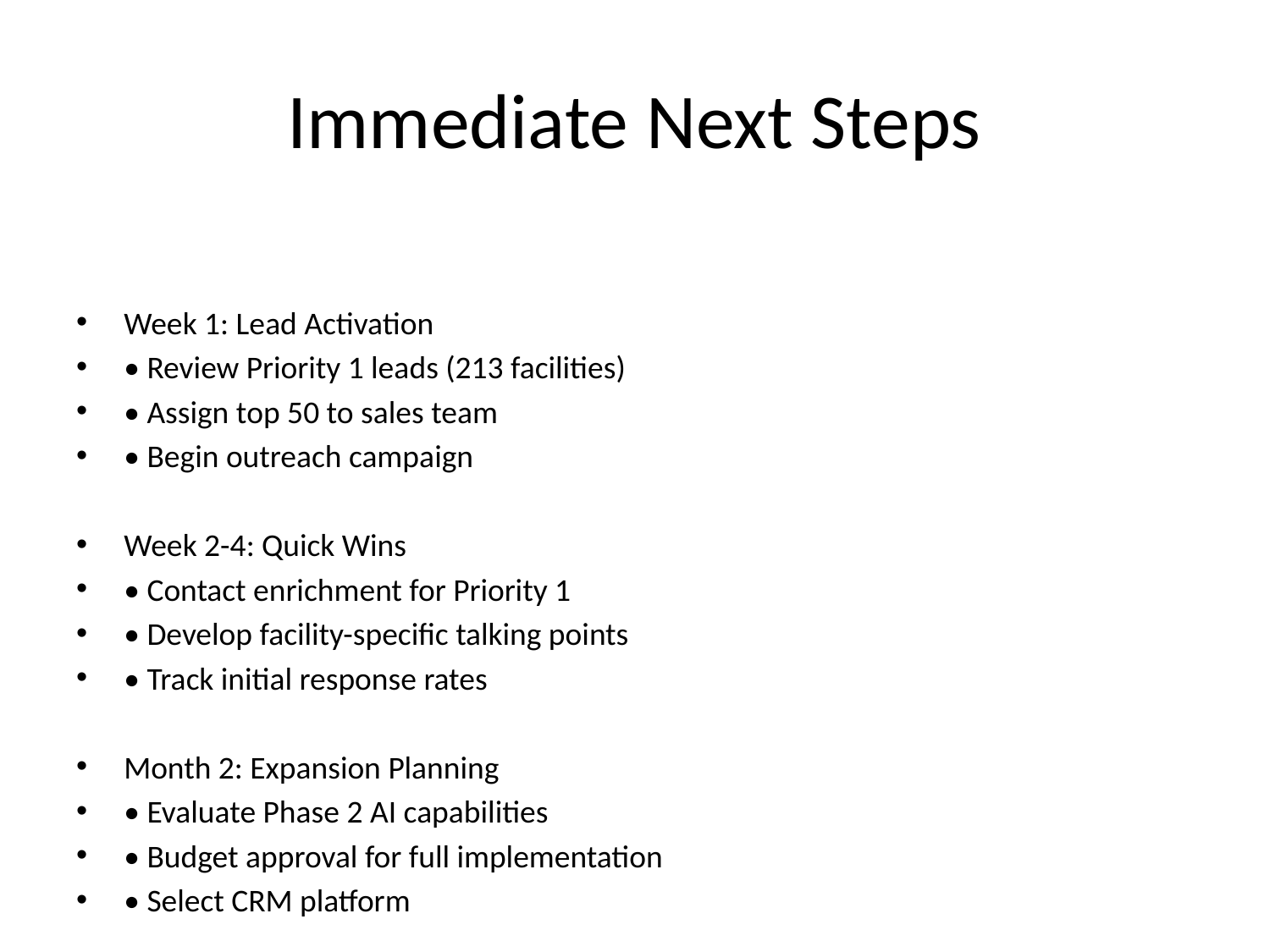

# Immediate Next Steps

Week 1: Lead Activation
• Review Priority 1 leads (213 facilities)
• Assign top 50 to sales team
• Begin outreach campaign

Week 2-4: Quick Wins
• Contact enrichment for Priority 1
• Develop facility-specific talking points
• Track initial response rates

Month 2: Expansion Planning
• Evaluate Phase 2 AI capabilities
• Budget approval for full implementation
• Select CRM platform

Month 3: Scale
• Process Priority 2 leads (101 facilities)
• Deploy automated monitoring
• Measure ROI & refine